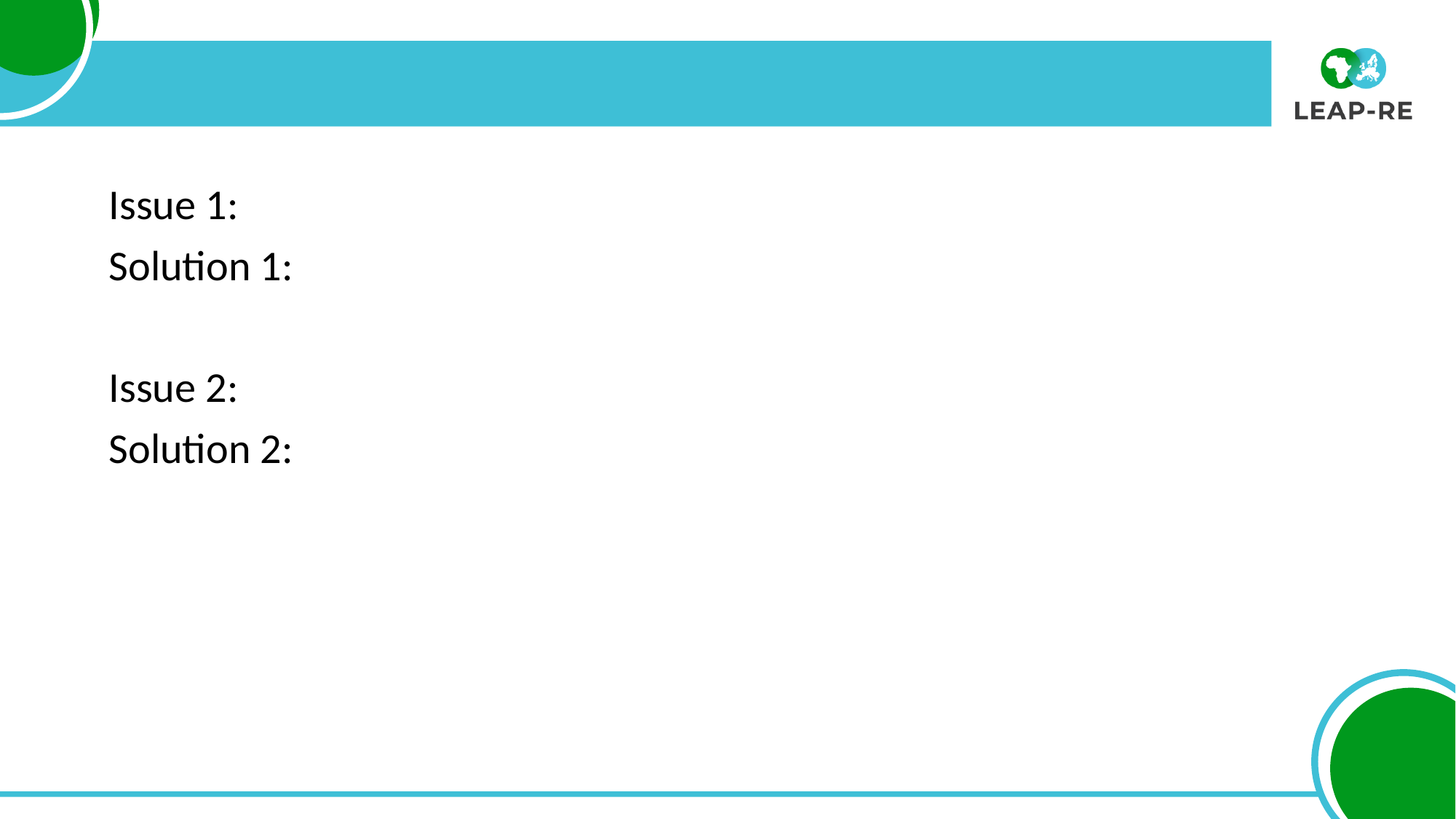

#
Issue 1:
Solution 1:

Issue 2:
Solution 2: